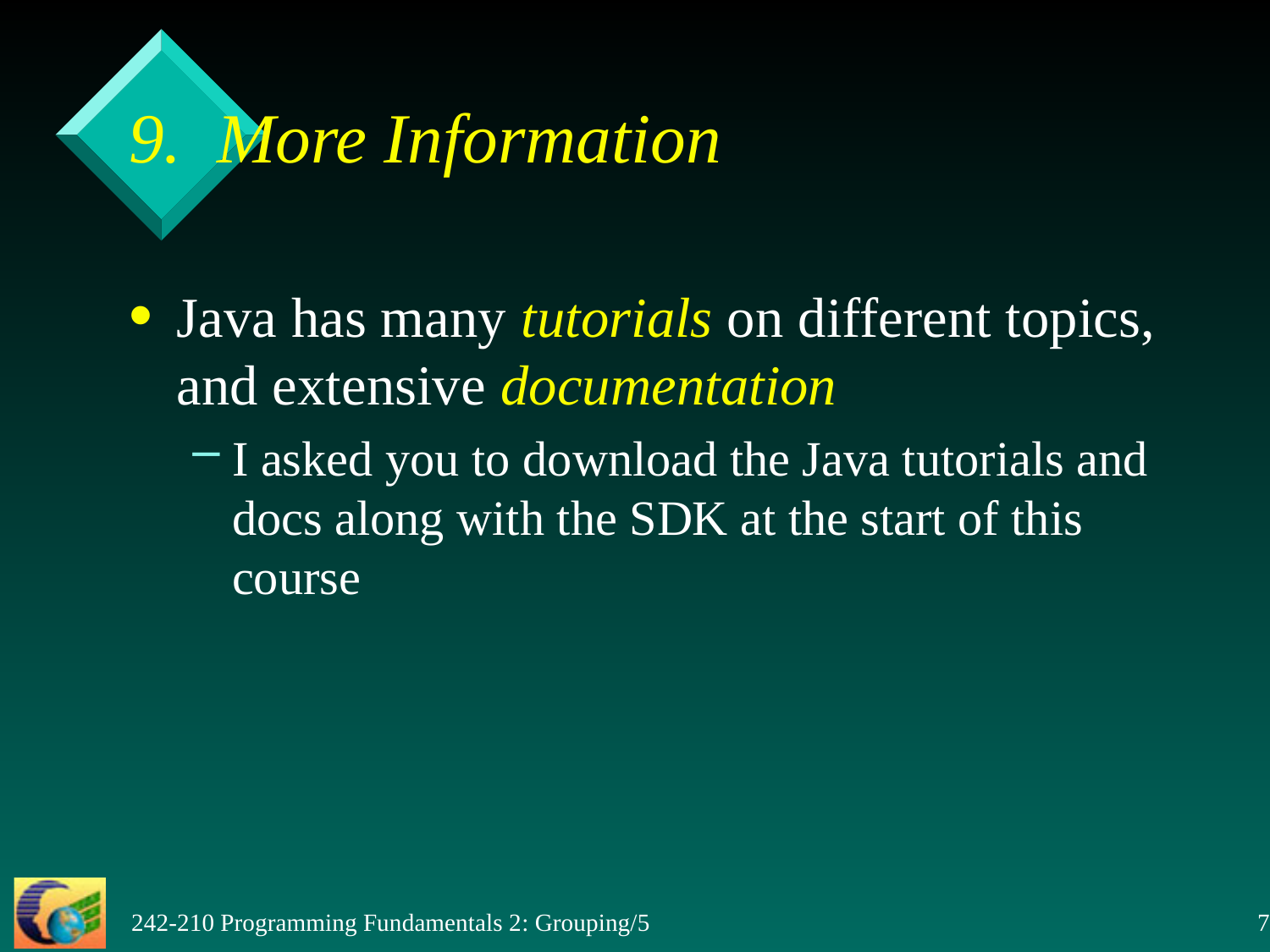

# 9.  More Information
Java has many tutorials on different topics, and extensive documentation
I asked you to download the Java tutorials and docs along with the SDK at the start of this course